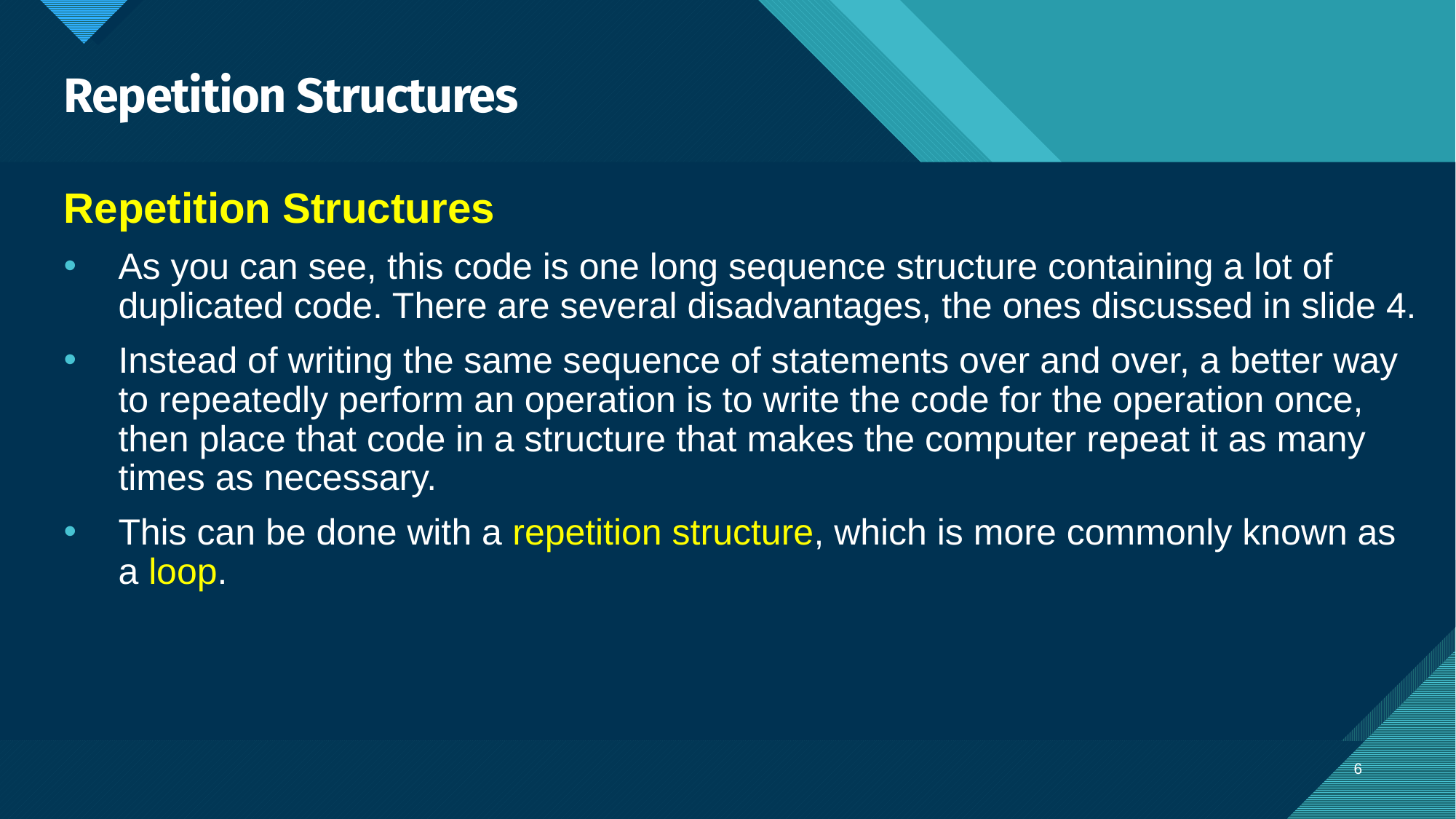

# Repetition Structures
Repetition Structures
As you can see, this code is one long sequence structure containing a lot of duplicated code. There are several disadvantages, the ones discussed in slide 4.
Instead of writing the same sequence of statements over and over, a better way to repeatedly perform an operation is to write the code for the operation once, then place that code in a structure that makes the computer repeat it as many times as necessary.
This can be done with a repetition structure, which is more commonly known as a loop.

6